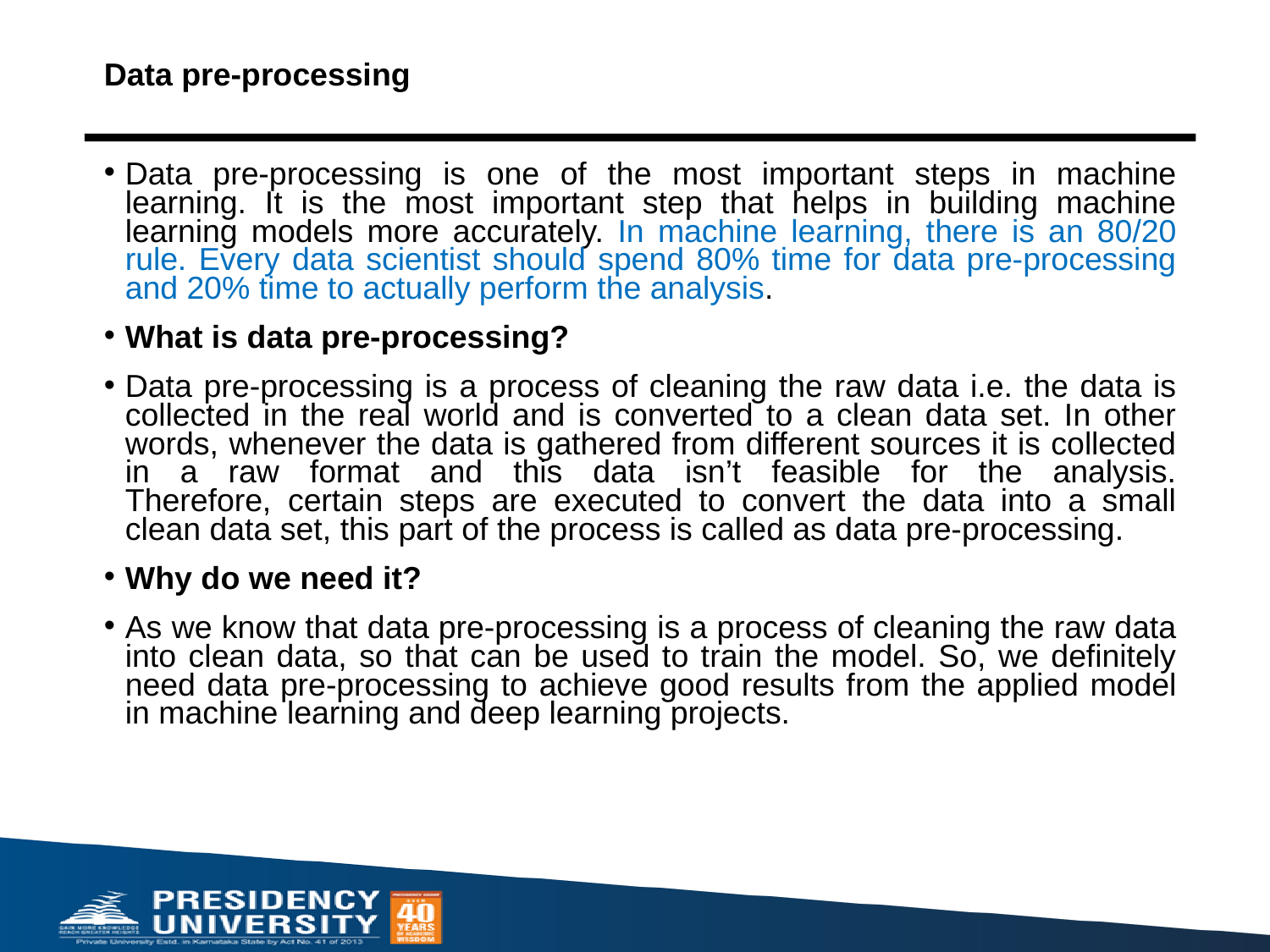

# Data pre-processing
Data pre-processing is one of the most important steps in machine learning. It is the most important step that helps in building machine learning models more accurately. In machine learning, there is an 80/20 rule. Every data scientist should spend 80% time for data pre-processing and 20% time to actually perform the analysis.
What is data pre-processing?
Data pre-processing is a process of cleaning the raw data i.e. the data is collected in the real world and is converted to a clean data set. In other words, whenever the data is gathered from different sources it is collected in a raw format and this data isn’t feasible for the analysis.
Therefore, certain steps are executed to convert the data into a small clean data set, this part of the process is called as data pre-processing.
Why do we need it?
As we know that data pre-processing is a process of cleaning the raw data into clean data, so that can be used to train the model. So, we definitely need data pre-processing to achieve good results from the applied model in machine learning and deep learning projects.